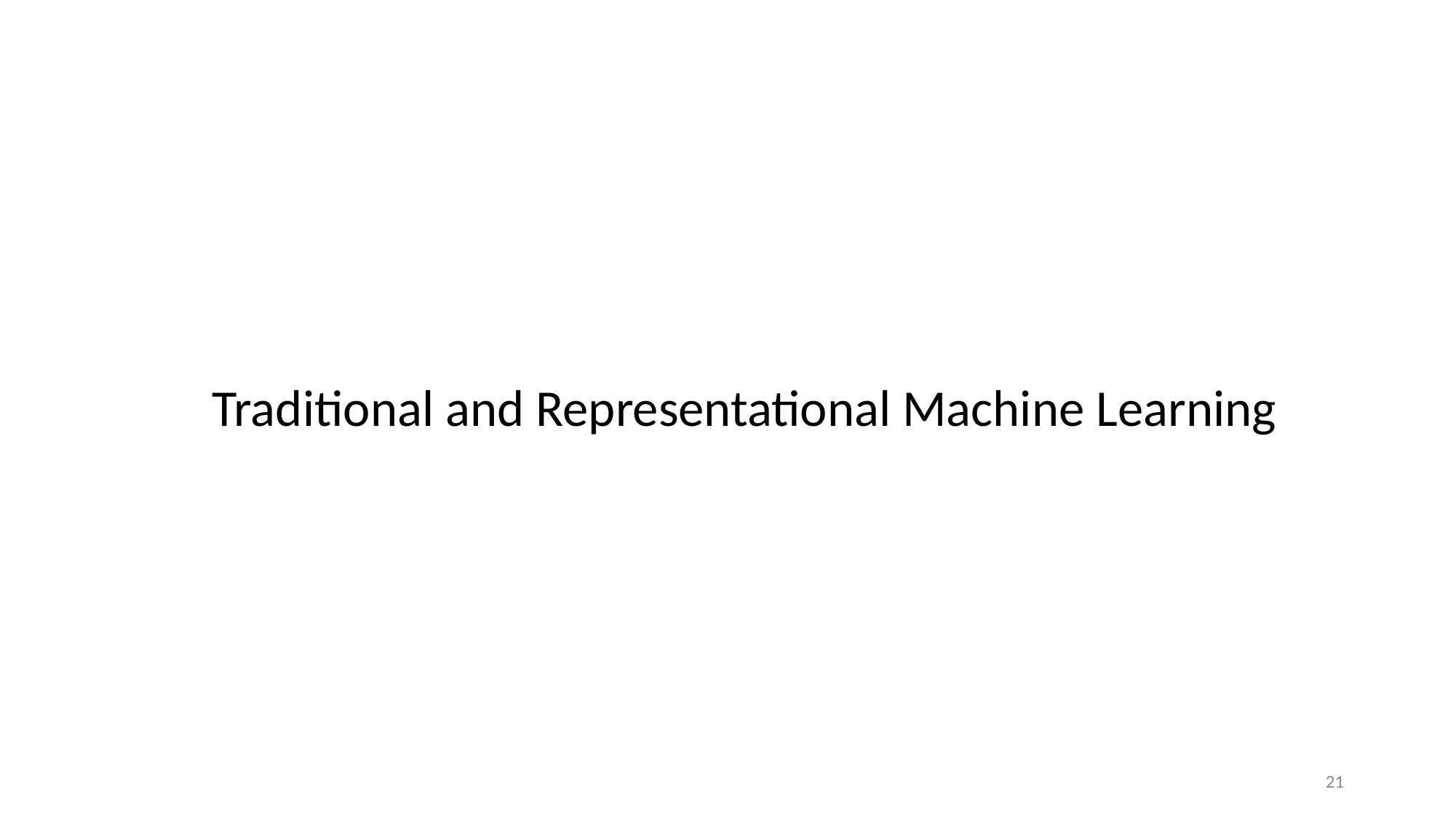

# Traditional and Representational Machine Learning
21